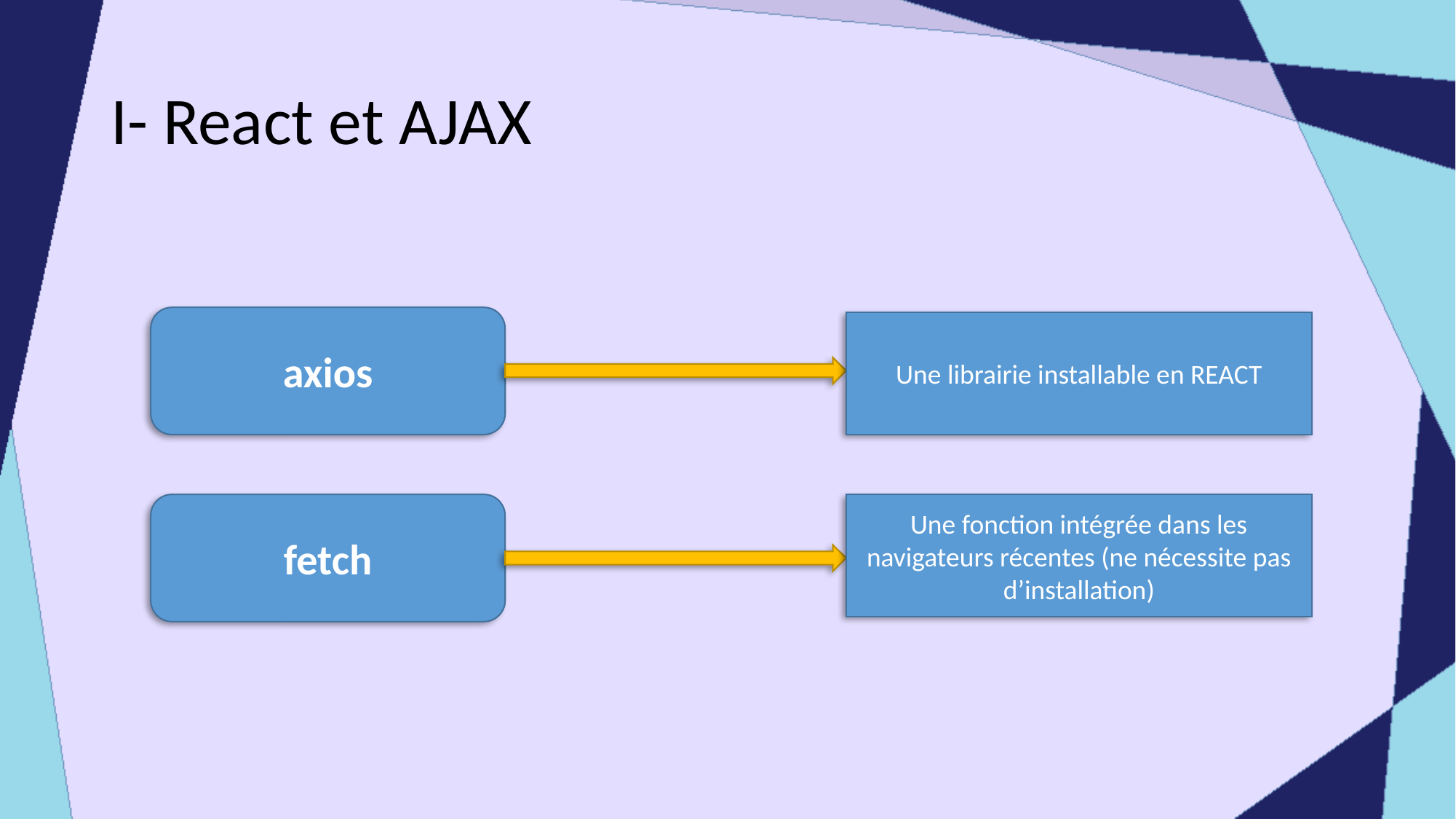

# I- React et AJAX
axios
Une librairie installable en REACT

fetch
Une fonction intégrée dans les navigateurs récentes (ne nécessite pas d’installation)